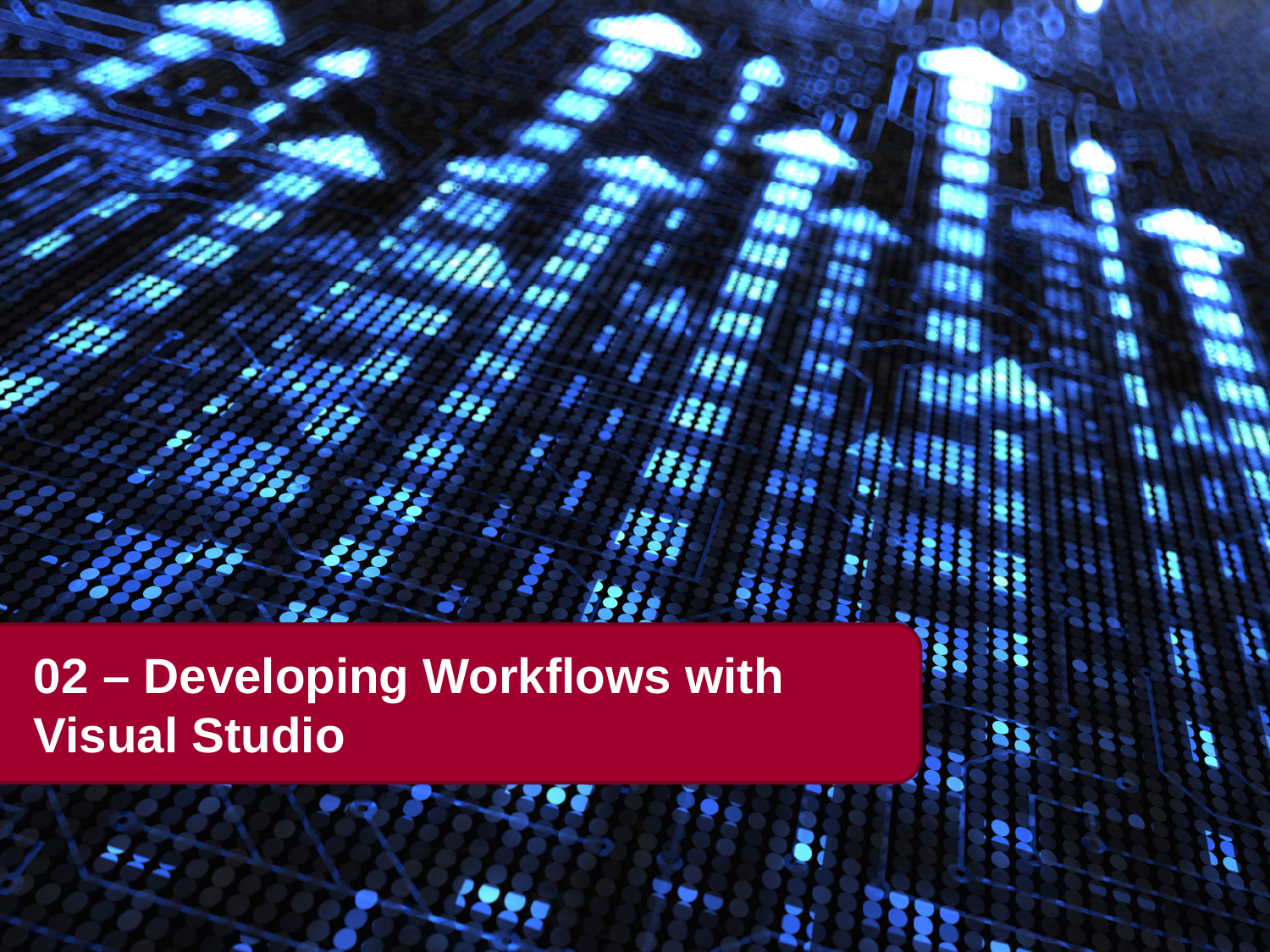

# 02 – Developing Workflows with Visual Studio